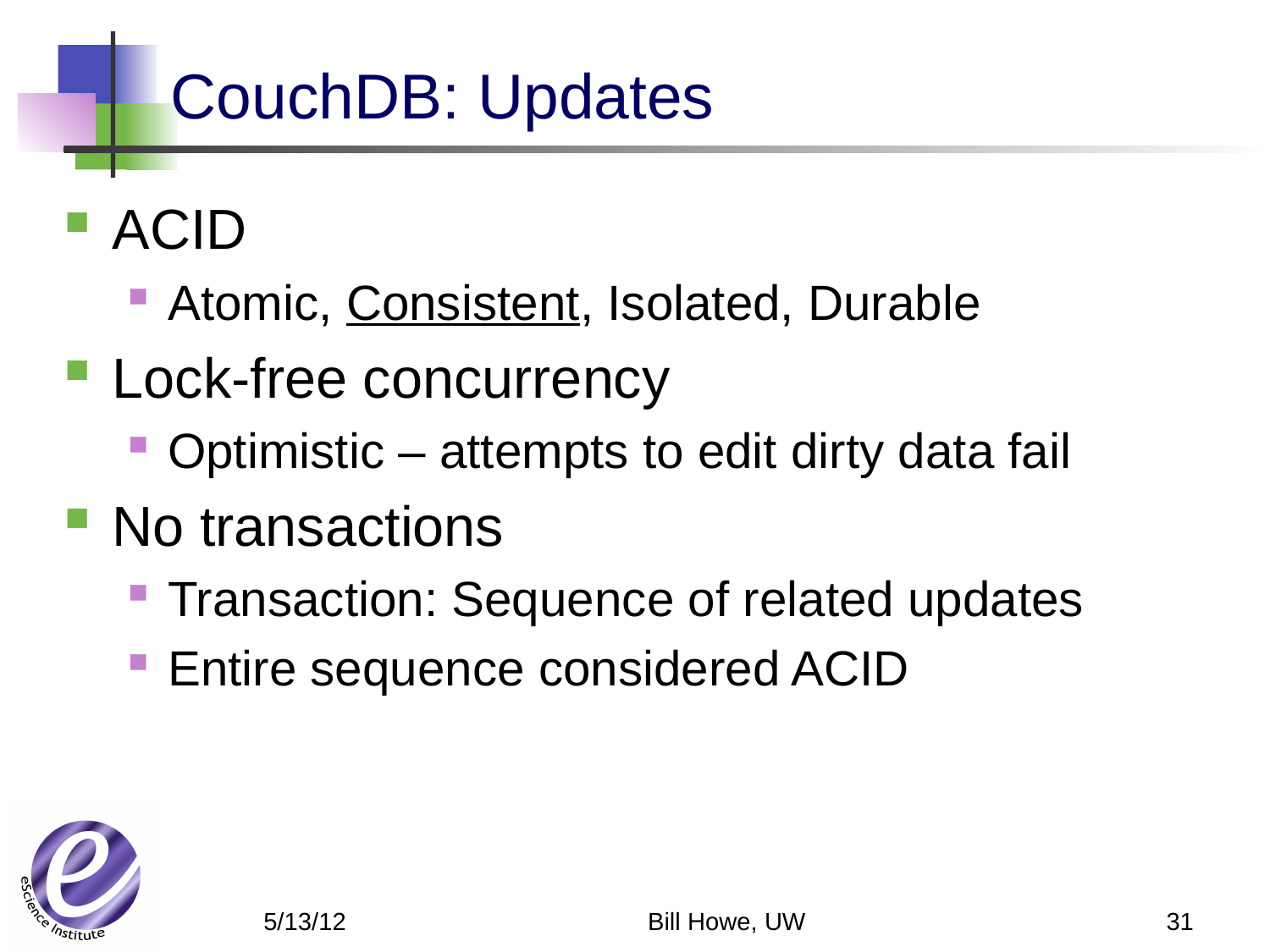

# CouchDB: Updates
ACID
Atomic, Consistent, Isolated, Durable
Lock-free concurrency
Optimistic – attempts to edit dirty data fail
No transactions
Transaction: Sequence of related updates
Entire sequence considered ACID
Bill Howe, UW
31
5/13/12